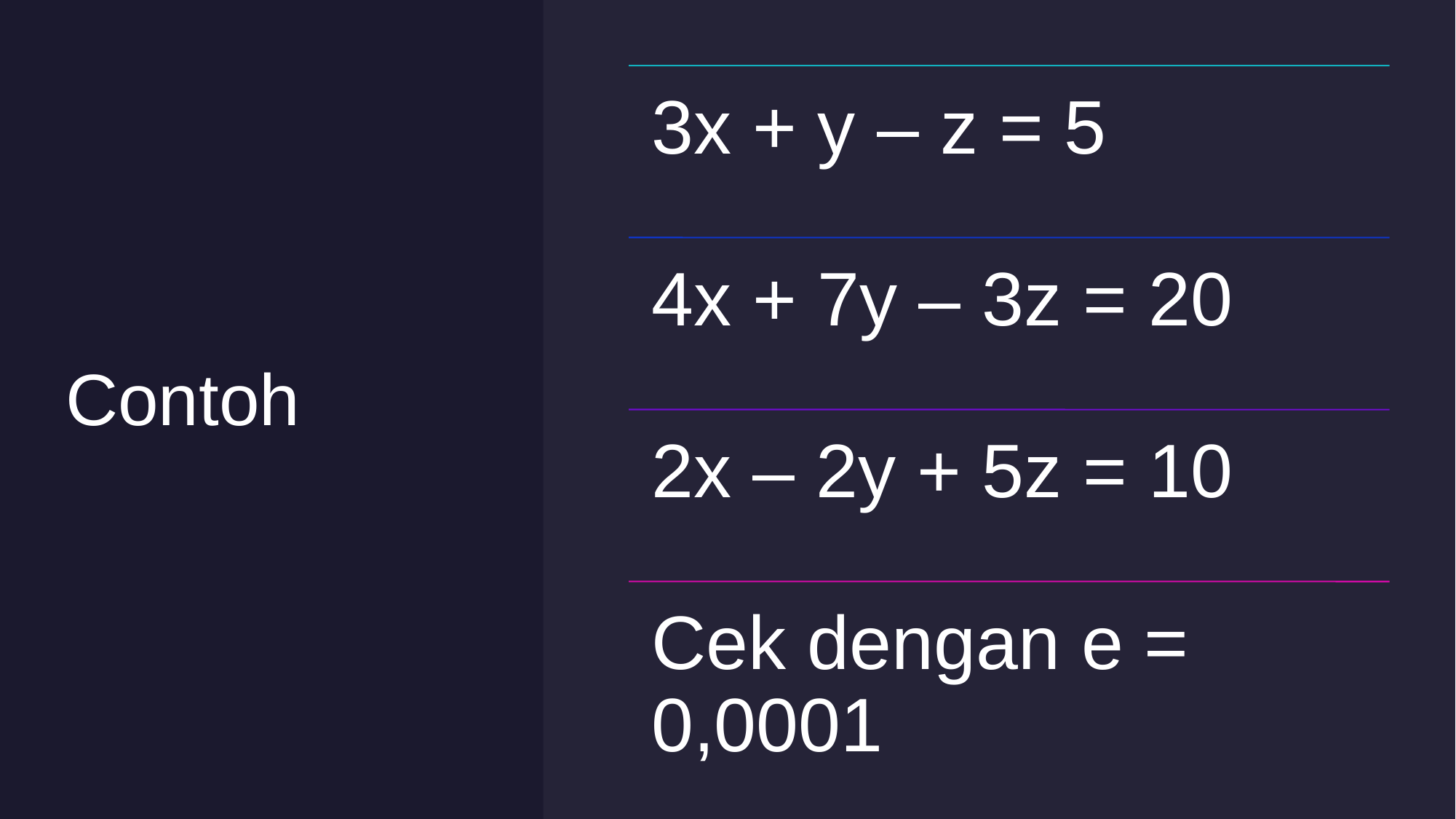

# Contoh
3x + y – z = 5
4x + 7y – 3z = 20
2x – 2y + 5z = 10
Cek dengan e = 0,0001